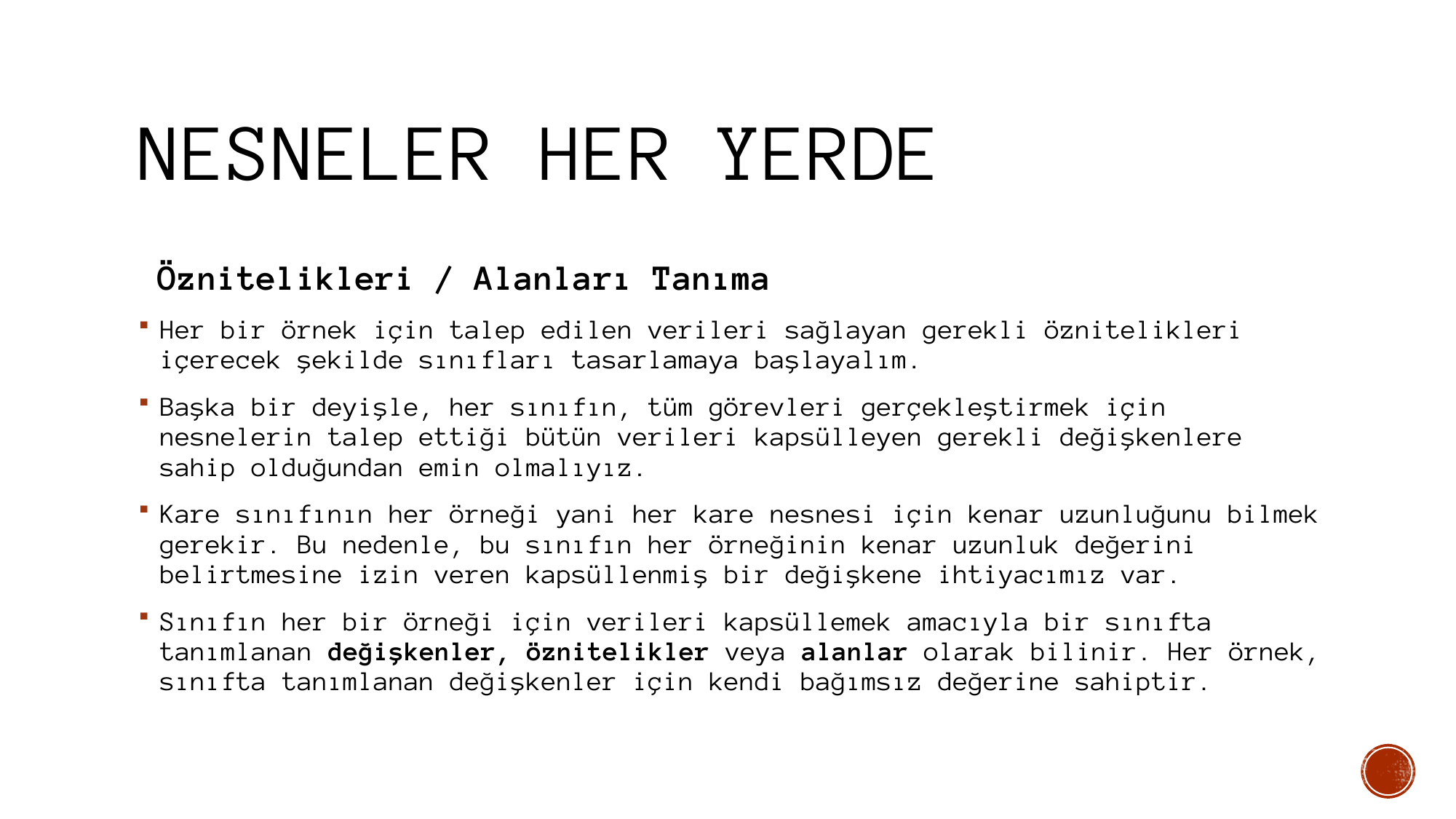

# Nesneler Her Yerde
 Öznitelikleri / Alanları Tanıma
Her bir örnek için talep edilen verileri sağlayan gerekli öznitelikleri içerecek şekilde sınıfları tasarlamaya başlayalım.
Başka bir deyişle, her sınıfın, tüm görevleri gerçekleştirmek için nesnelerin talep ettiği bütün verileri kapsülleyen gerekli değişkenlere sahip olduğundan emin olmalıyız.
Kare sınıfının her örneği yani her kare nesnesi için kenar uzunluğunu bilmek gerekir. Bu nedenle, bu sınıfın her örneğinin kenar uzunluk değerini belirtmesine izin veren kapsüllenmiş bir değişkene ihtiyacımız var.
Sınıfın her bir örneği için verileri kapsüllemek amacıyla bir sınıfta tanımlanan değişkenler, öznitelikler veya alanlar olarak bilinir. Her örnek, sınıfta tanımlanan değişkenler için kendi bağımsız değerine sahiptir.